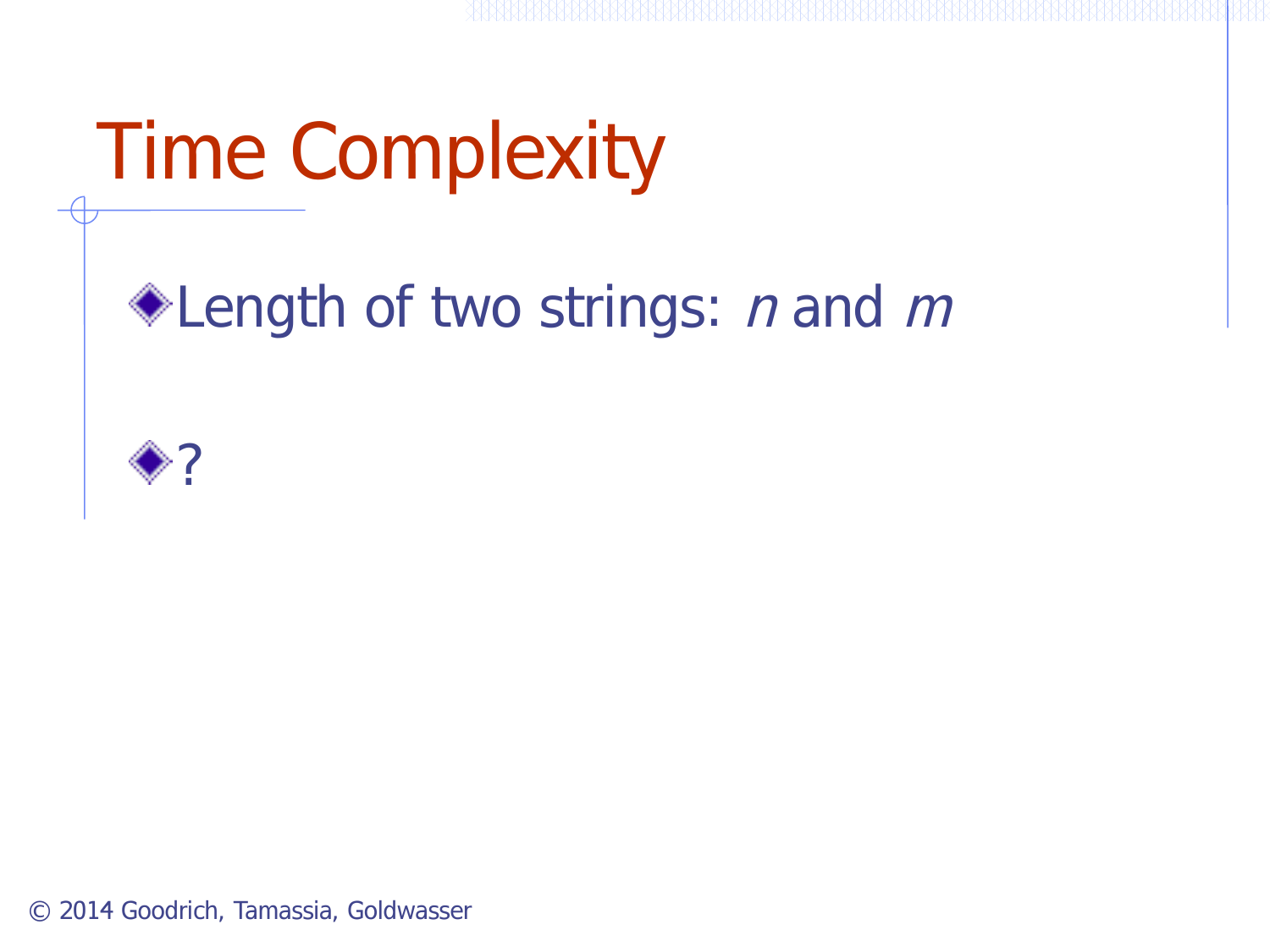

# Time Complexity
Length of two strings: n and m

?